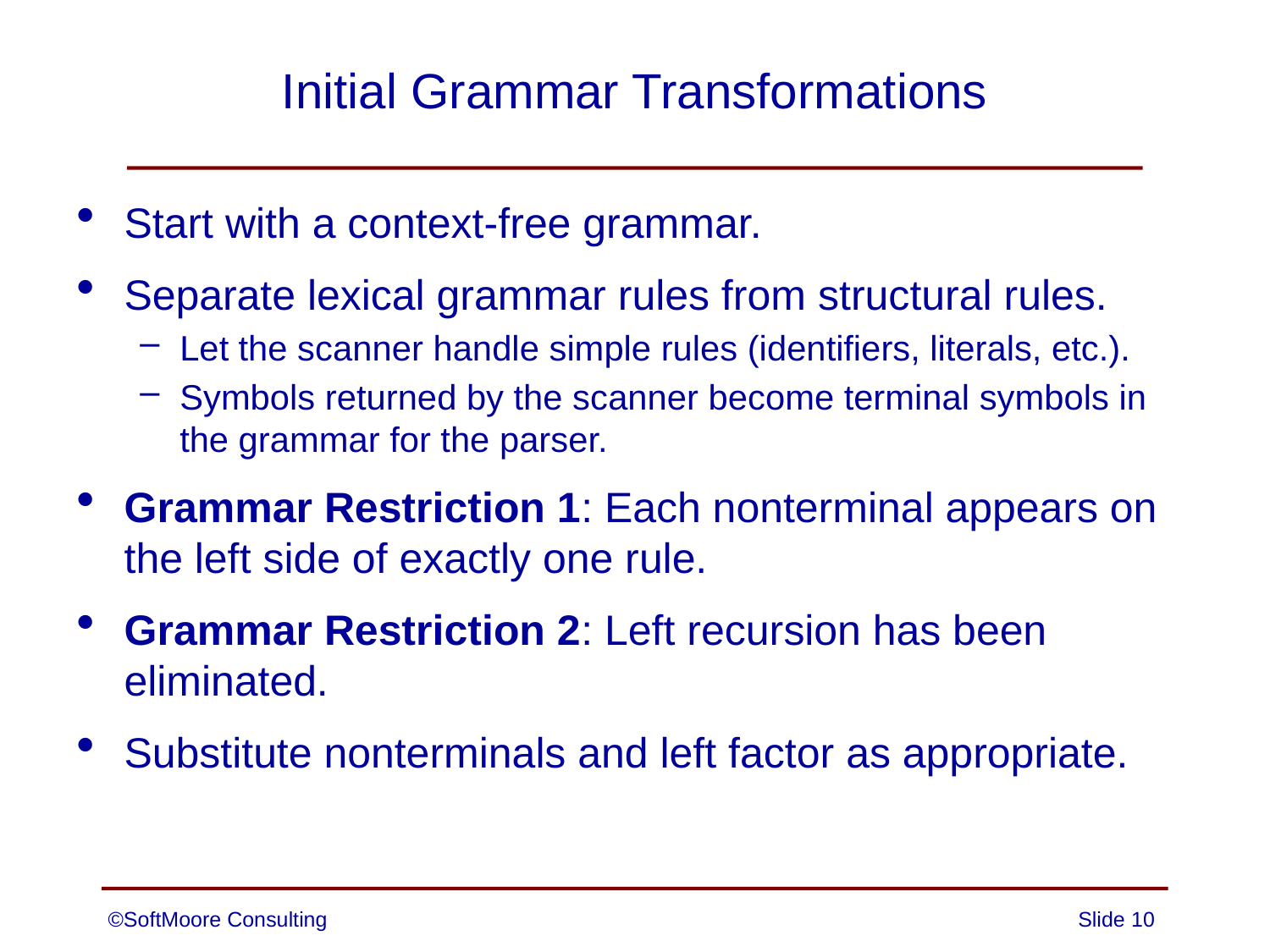

# Initial Grammar Transformations
Start with a context-free grammar.
Separate lexical grammar rules from structural rules.
Let the scanner handle simple rules (identifiers, literals, etc.).
Symbols returned by the scanner become terminal symbols in the grammar for the parser.
Grammar Restriction 1: Each nonterminal appears on the left side of exactly one rule.
Grammar Restriction 2: Left recursion has been eliminated.
Substitute nonterminals and left factor as appropriate.
©SoftMoore Consulting
Slide 10